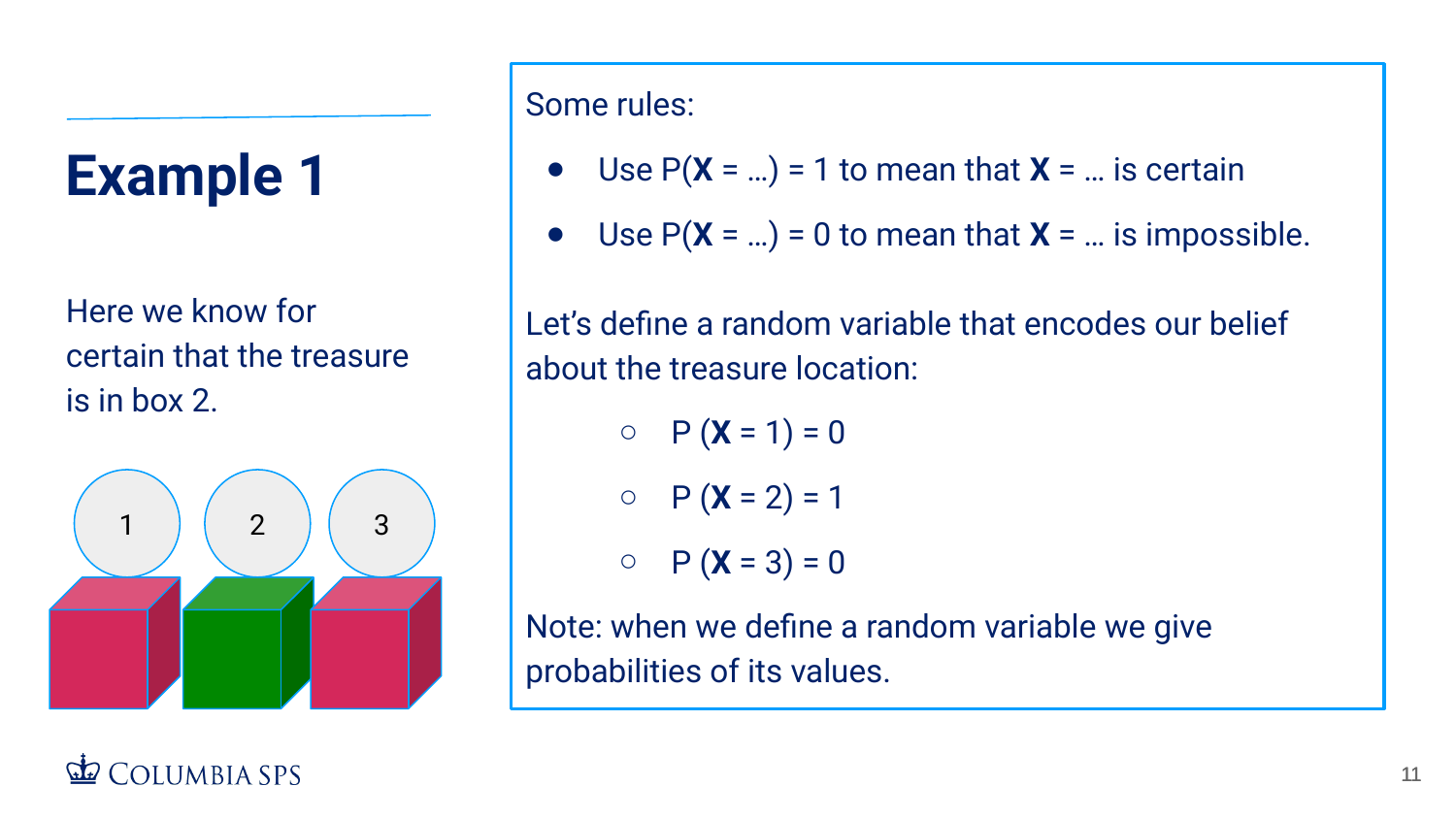

Some rules:
Use P(X = …) = 1 to mean that X = … is certain
Use P(X = …) = 0 to mean that X = … is impossible.

Let’s define a random variable that encodes our belief about the treasure location:
P (X = 1) = 0
P (X = 2) = 1
P (X = 3) = 0
Note: when we define a random variable we give probabilities of its values.

# Example 1

Here we know for certain that the treasure is in box 2.
1
2
3

11
11